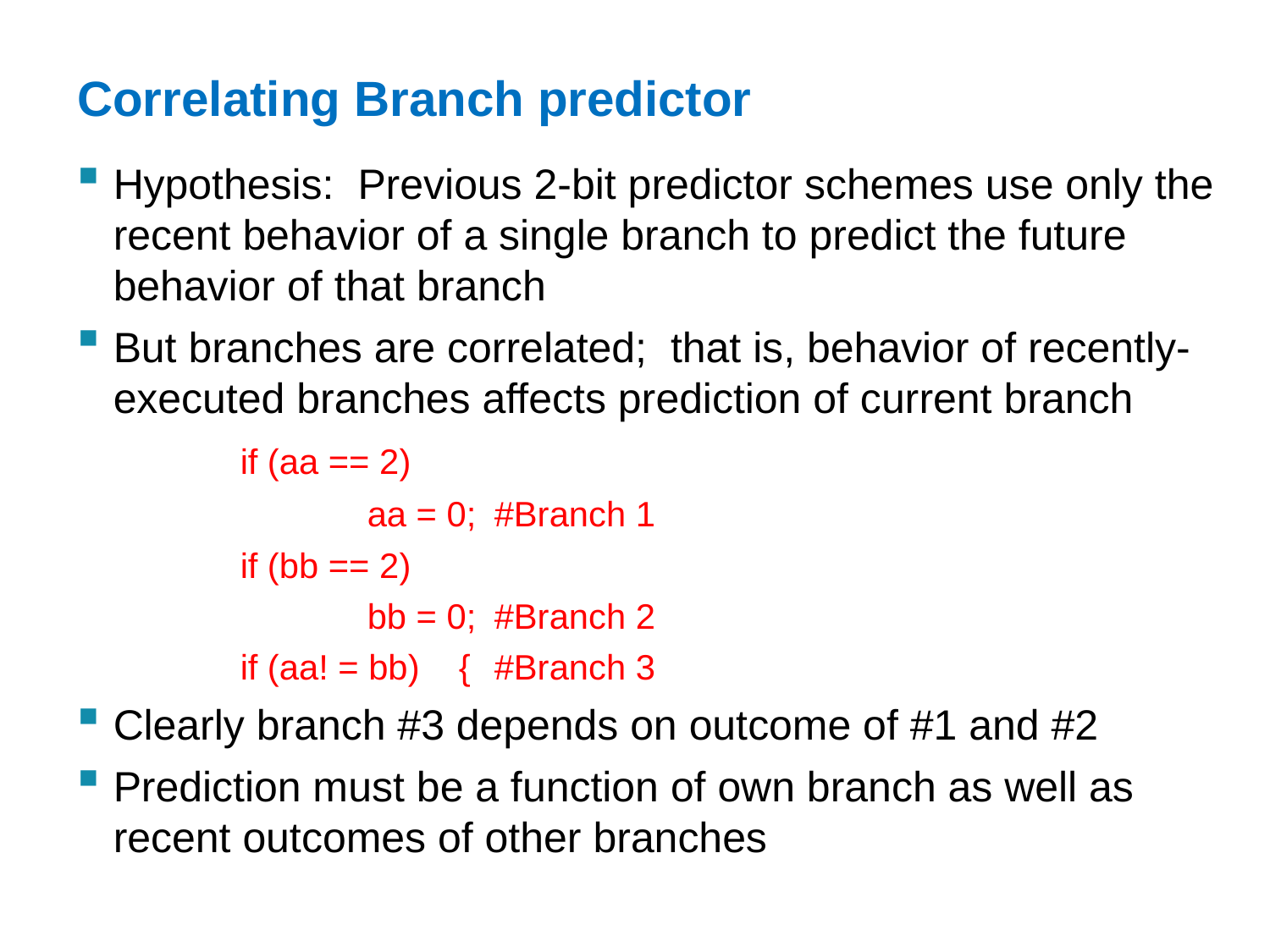

# Correlating Branch predictor
Hypothesis:  Previous 2-bit predictor schemes use only the recent behavior of a single branch to predict the future behavior of that branch
But branches are correlated;  that is, behavior of recently-executed branches affects prediction of current branch
		if (aa == 2)
			aa = 0;	#Branch 1
		if (bb == 2)
			bb = 0;	#Branch 2
		if (aa! = bb)    {	#Branch 3
Clearly branch #3 depends on outcome of #1 and #2
Prediction must be a function of own branch as well as recent outcomes of other branches